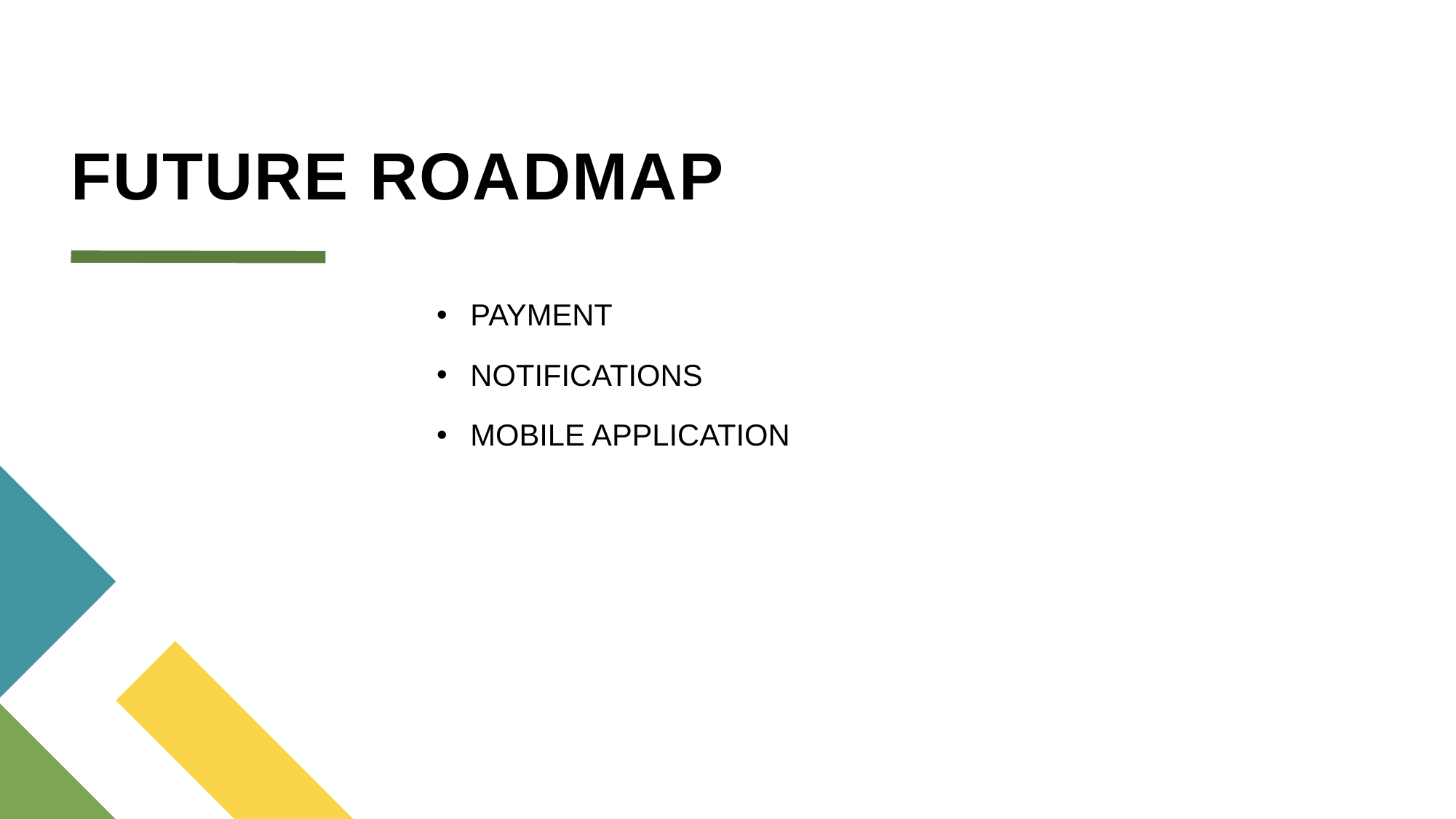

# FUTURE ROADMAP
PAYMENT
NOTIFICATIONS
MOBILE APPLICATION